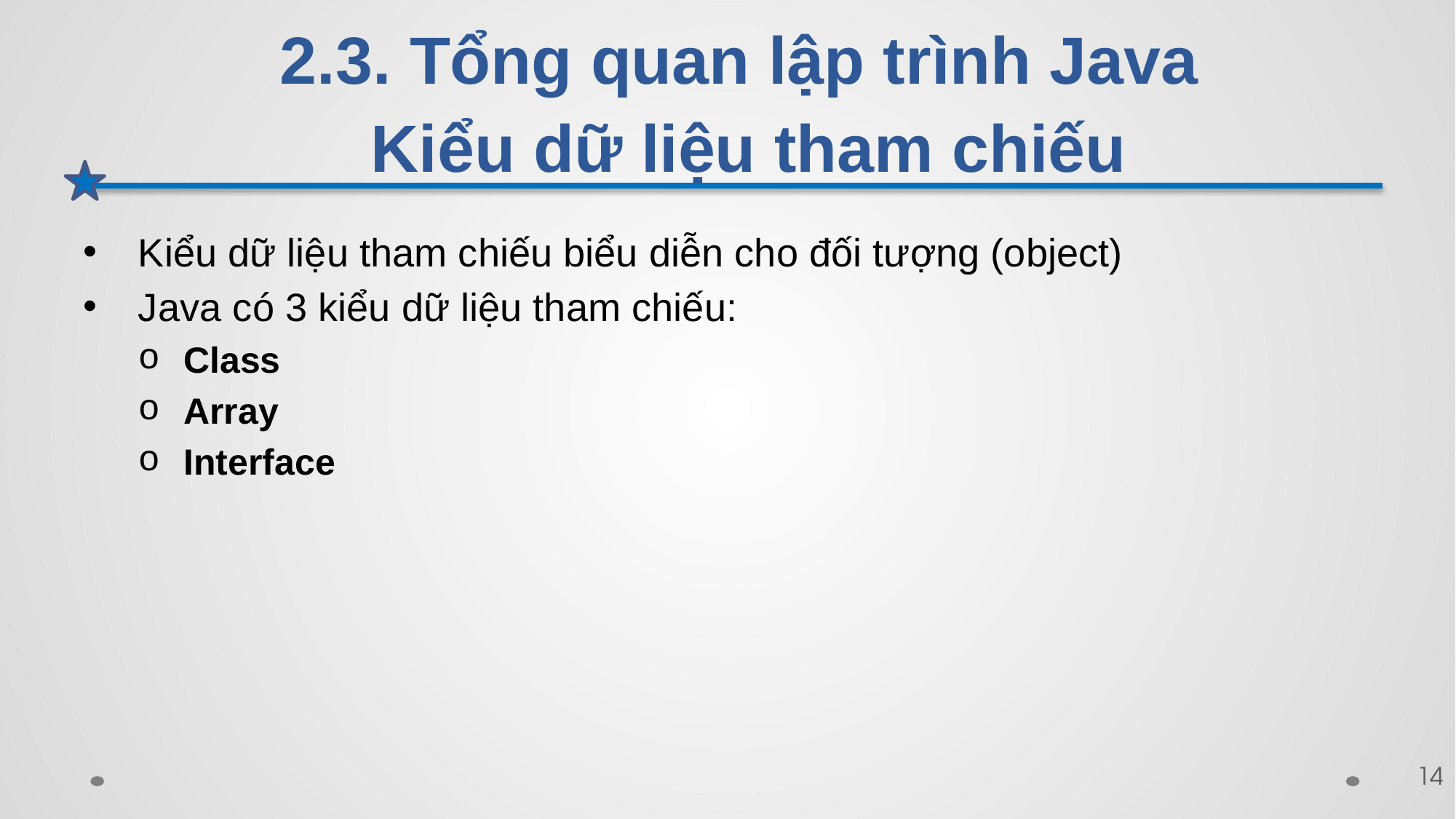

# 2.3. Tổng quan lập trình Java Kiểu dữ liệu tham chiếu
Kiểu dữ liệu tham chiếu biểu diễn cho đối tượng (object)
Java có 3 kiểu dữ liệu tham chiếu:
Class
Array
Interface

14